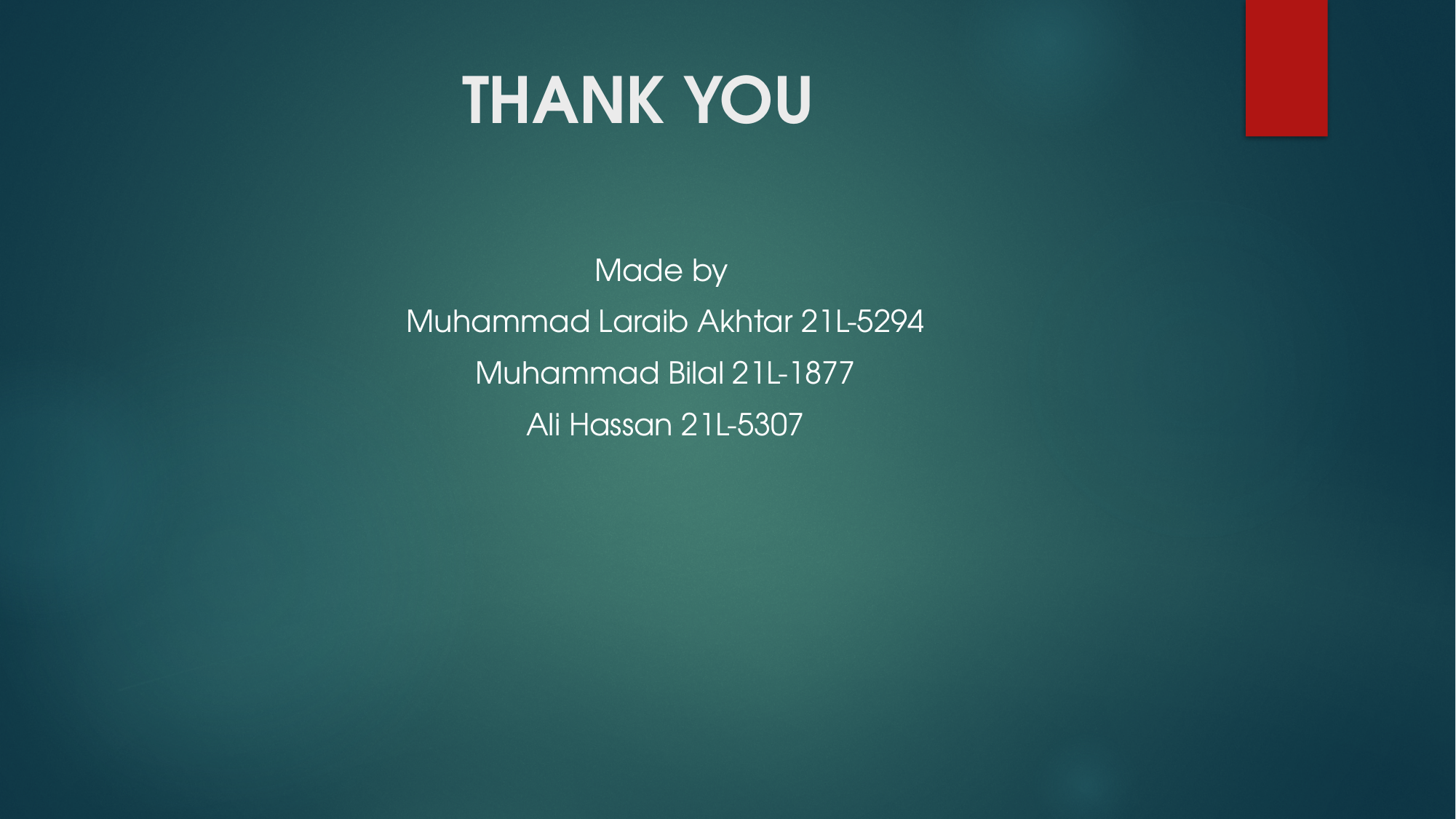

# THANK YOU
Made by
Muhammad Laraib Akhtar 21L-5294
Muhammad Bilal 21L-1877
Ali Hassan 21L-5307